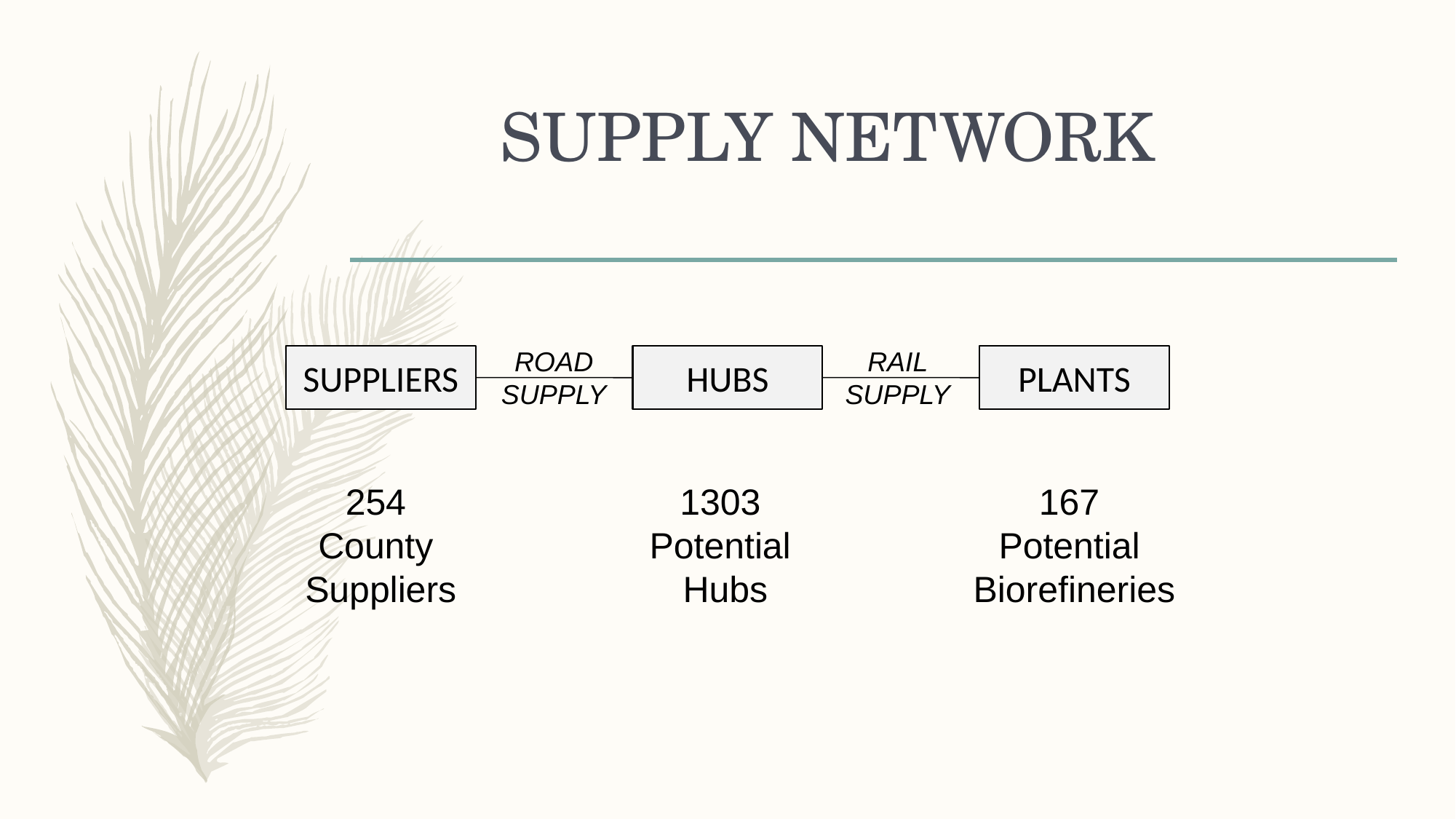

# SUPPLY NETWORK
ROAD
SUPPLY
RAIL
SUPPLY
SUPPLIERS
HUBS
PLANTS
254
County
Suppliers
1303
Potential
Hubs
167
Potential
Biorefineries